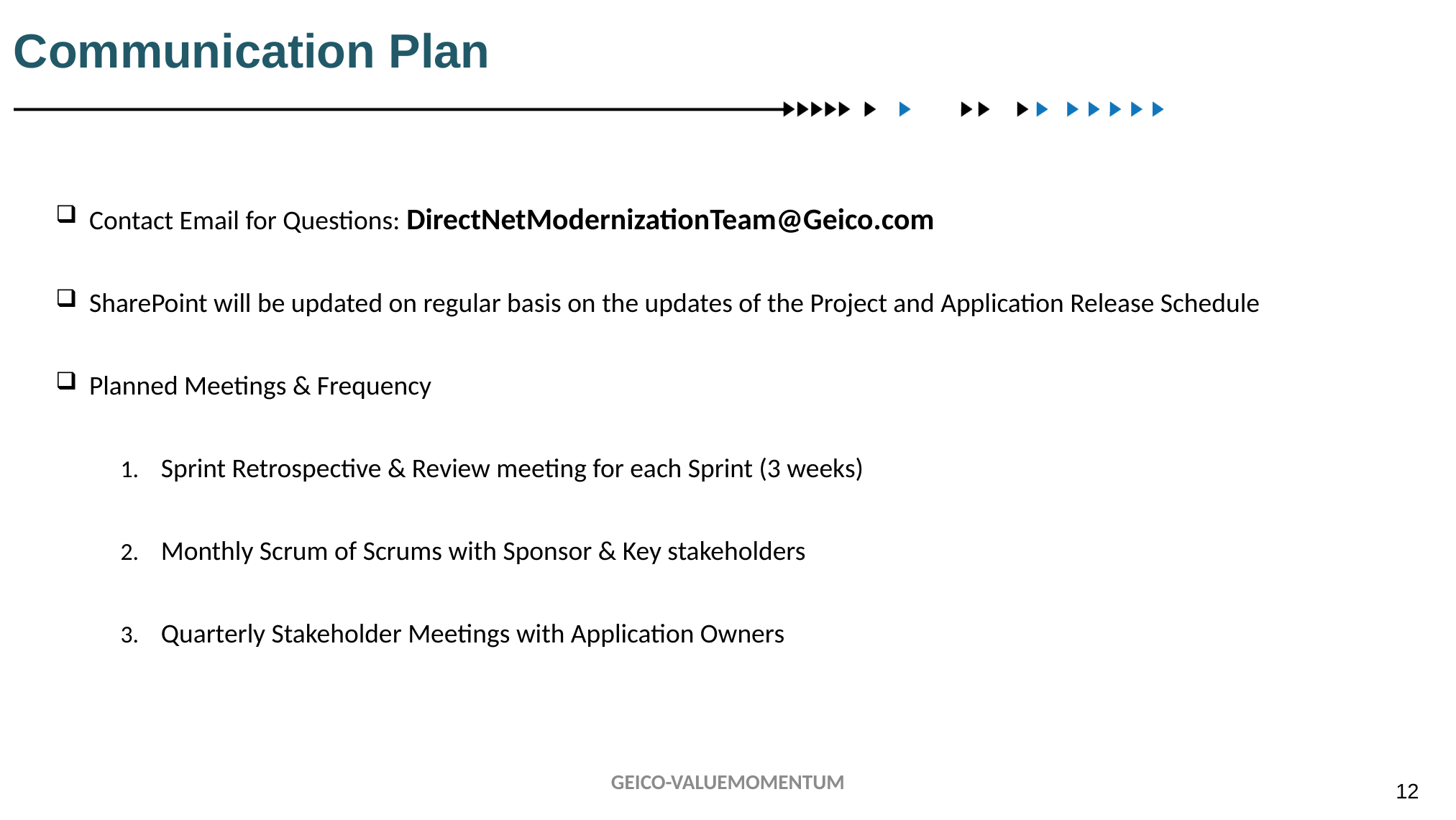

Communication Plan
Contact Email for Questions: DirectNetModernizationTeam@Geico.com
SharePoint will be updated on regular basis on the updates of the Project and Application Release Schedule
Planned Meetings & Frequency
Sprint Retrospective & Review meeting for each Sprint (3 weeks)
Monthly Scrum of Scrums with Sponsor & Key stakeholders
Quarterly Stakeholder Meetings with Application Owners
GEICO-VALUEMOMENTUM